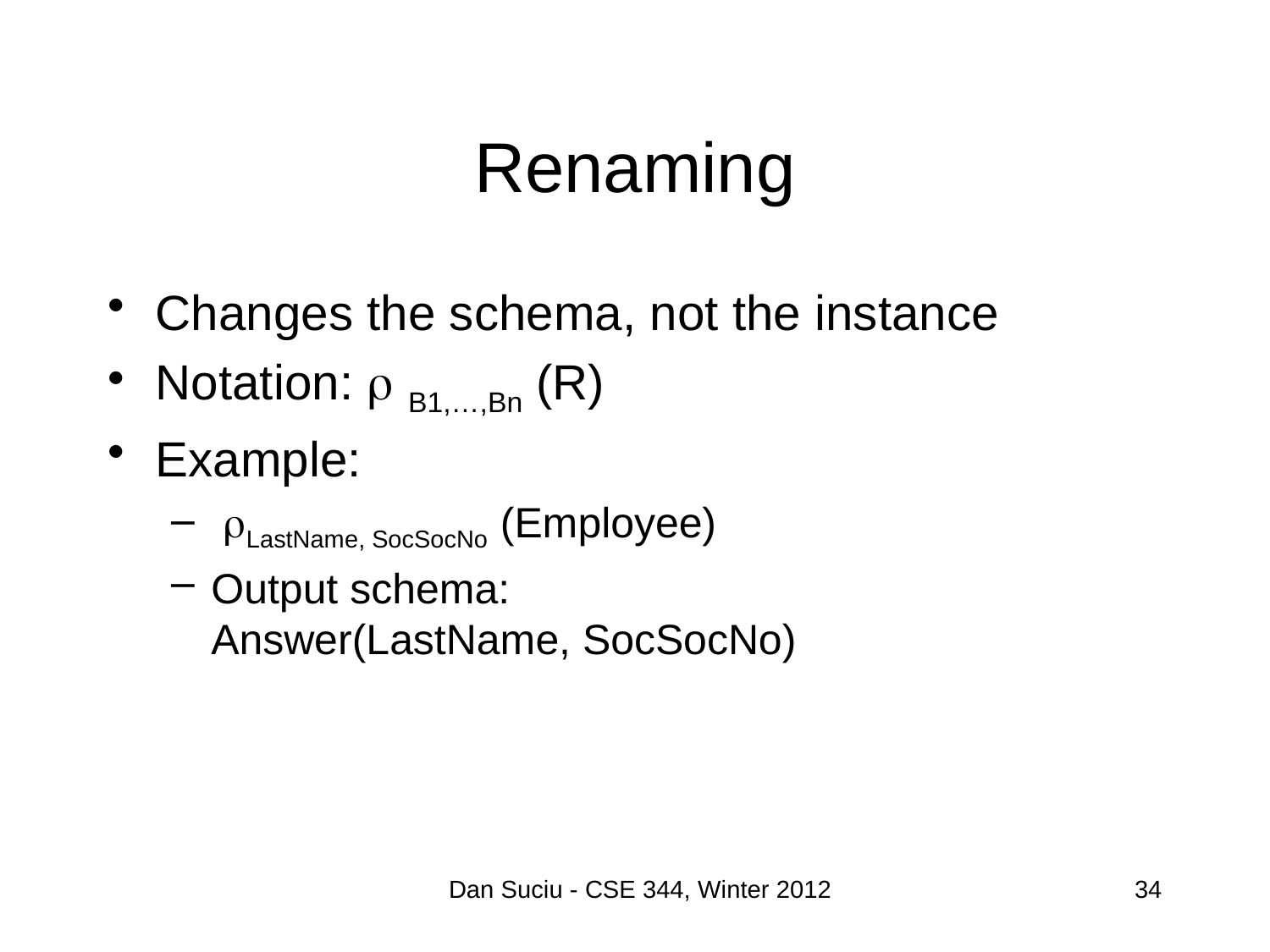

# Renaming
Changes the schema, not the instance
Notation: ρ B1,…,Bn (R)
Example:
 ρLastName, SocSocNo (Employee)
Output schema:
Answer(LastName, SocSocNo)
Dan Suciu - CSE 344, Winter 2012
34